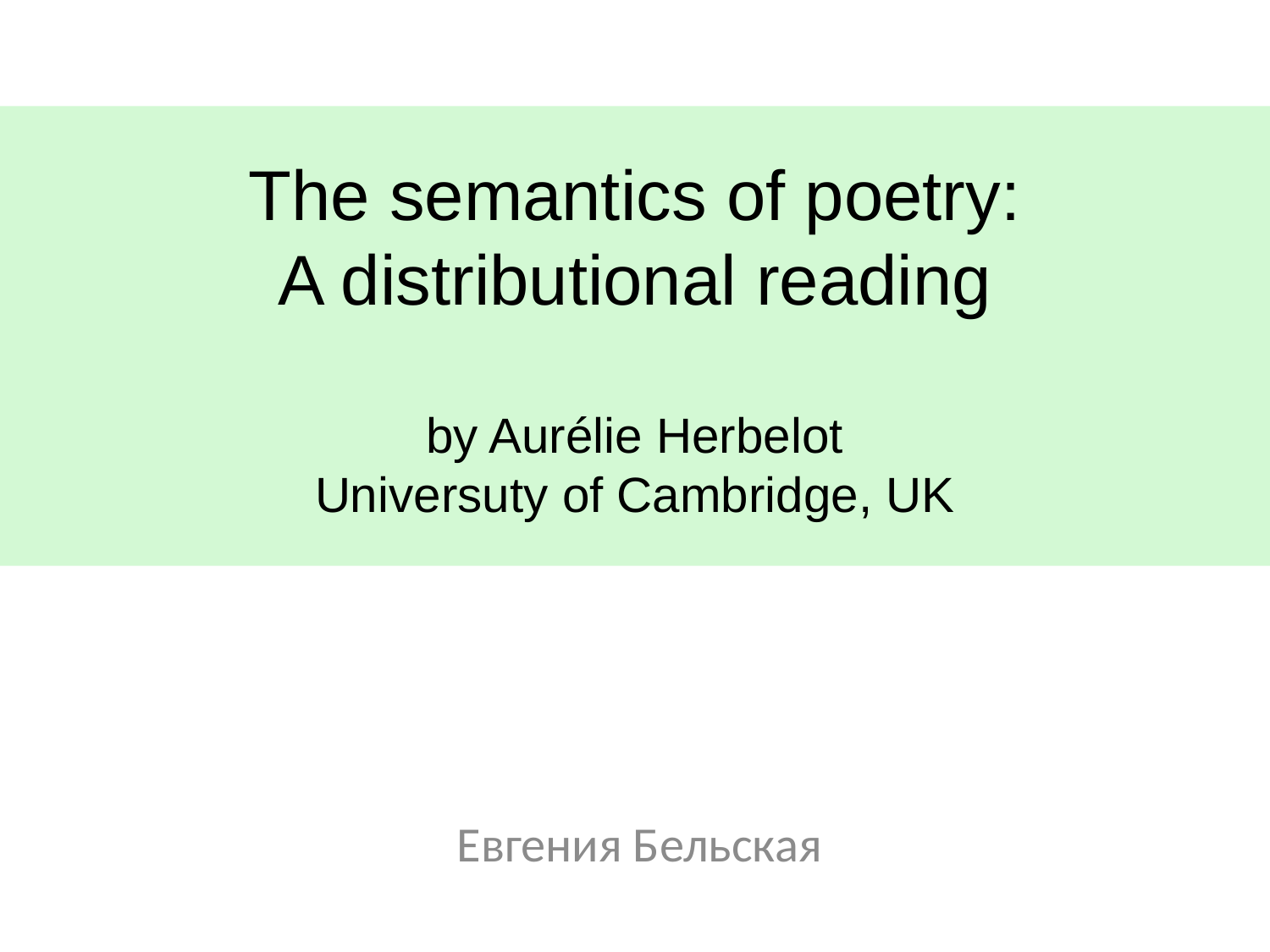

# The semantics of poetry: A distributional reading by Aurélie Herbelot Universuty of Cambridge, UK
Евгения Бельская